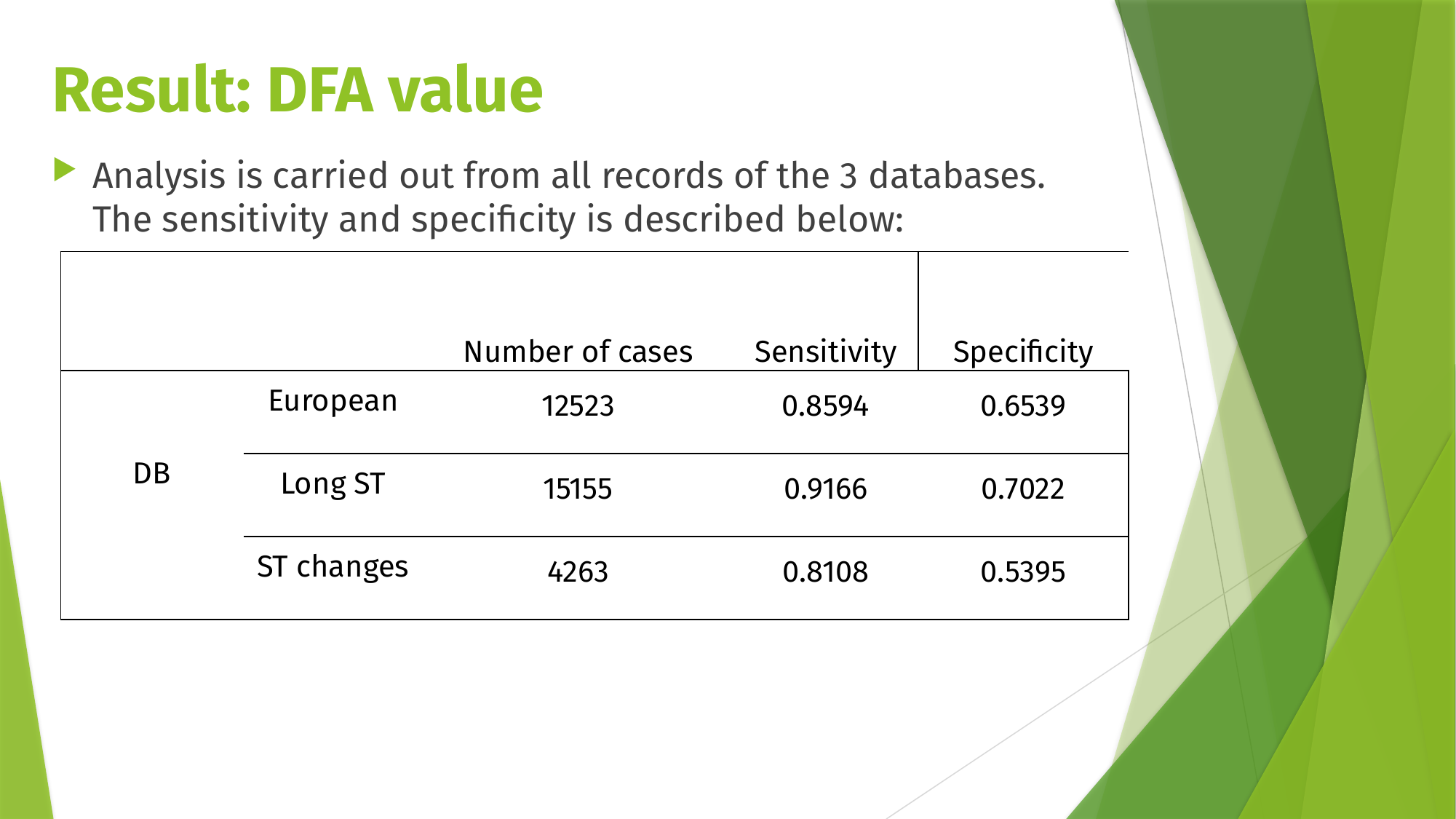

# Result: DFA value
Analysis is carried out from all records of the 3 databases. The sensitivity and specificity is described below:

|  |  | Number of cases | Sensitivity | Specificity |
| --- | --- | --- | --- | --- |
| DB | European | 12523 | 0.8594 | 0.6539 |
|  | Long ST | 15155 | 0.9166 | 0.7022 |
|  | ST changes | 4263 | 0.8108 | 0.5395 |